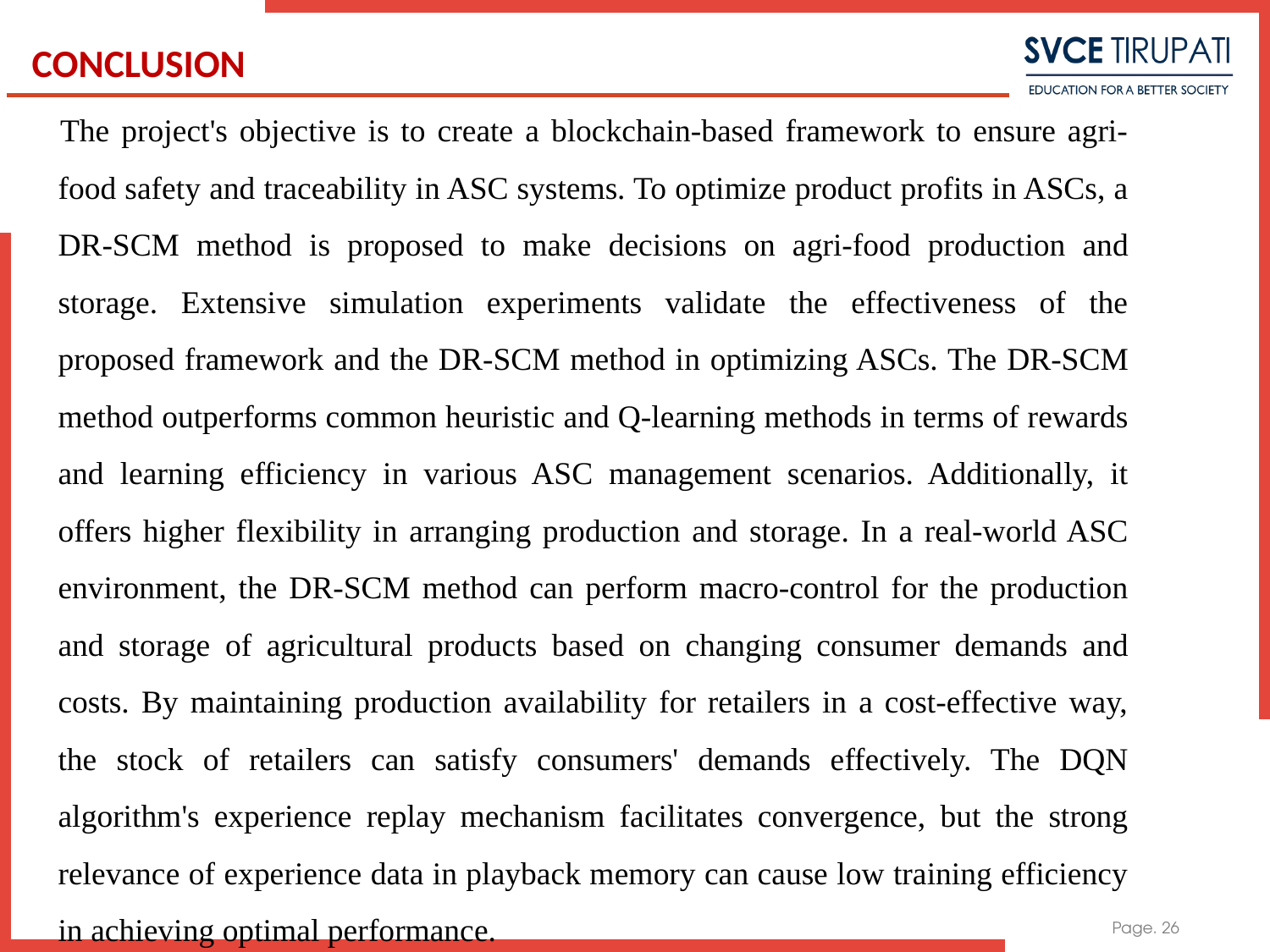

# CONCLUSION
The project's objective is to create a blockchain-based framework to ensure agri-food safety and traceability in ASC systems. To optimize product profits in ASCs, a DR-SCM method is proposed to make decisions on agri-food production and storage. Extensive simulation experiments validate the effectiveness of the proposed framework and the DR-SCM method in optimizing ASCs. The DR-SCM method outperforms common heuristic and Q-learning methods in terms of rewards and learning efficiency in various ASC management scenarios. Additionally, it offers higher flexibility in arranging production and storage. In a real-world ASC environment, the DR-SCM method can perform macro-control for the production and storage of agricultural products based on changing consumer demands and costs. By maintaining production availability for retailers in a cost-effective way, the stock of retailers can satisfy consumers' demands effectively. The DQN algorithm's experience replay mechanism facilitates convergence, but the strong relevance of experience data in playback memory can cause low training efficiency in achieving optimal performance.